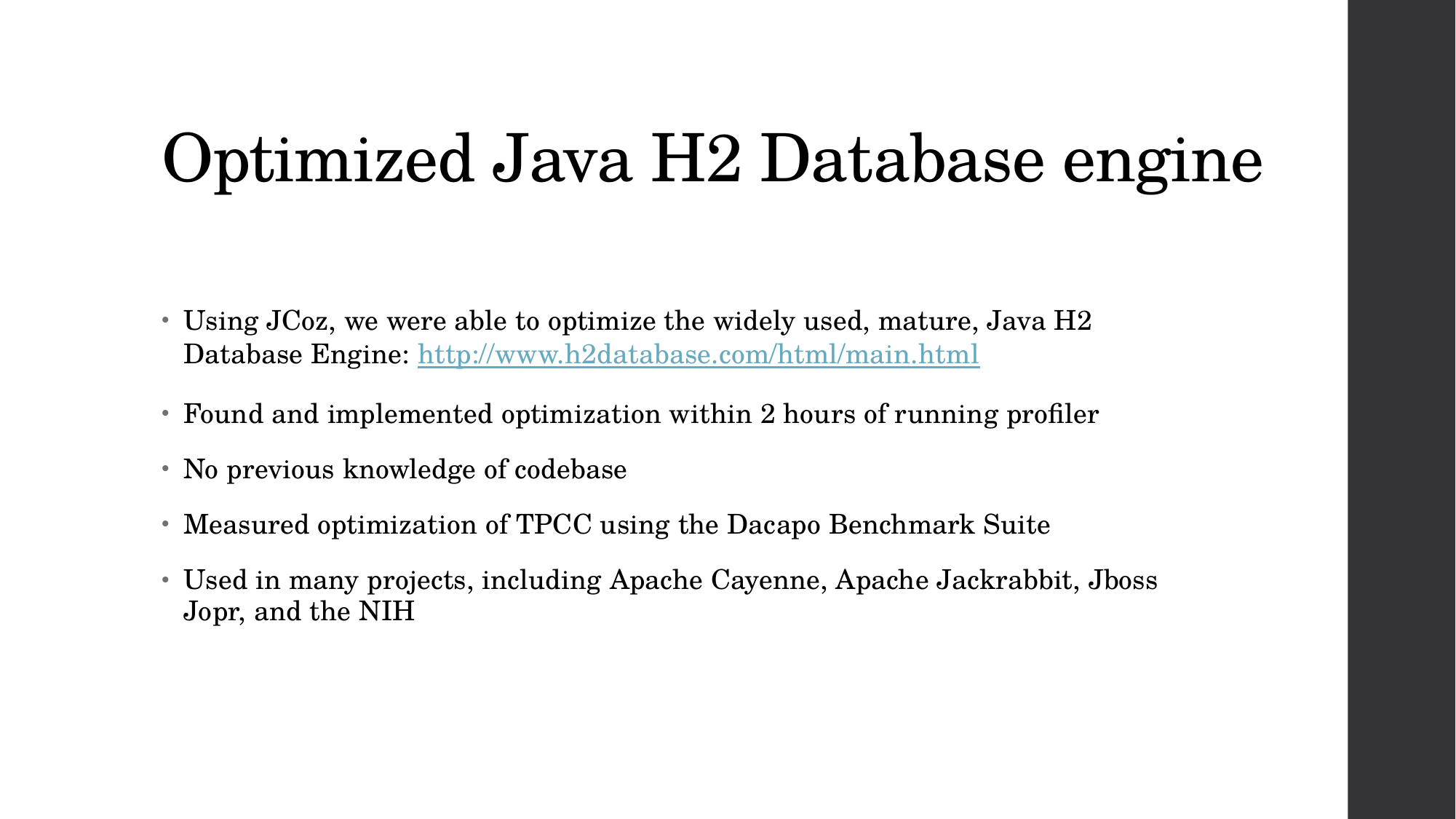

# Optimized Java H2 Database engine
Using JCoz, we were able to optimize the widely used, mature, Java H2 Database Engine: http://www.h2database.com/html/main.html
Found and implemented optimization within 2 hours of running profiler
No previous knowledge of codebase
Measured optimization of TPCC using the Dacapo Benchmark Suite
Used in many projects, including Apache Cayenne, Apache Jackrabbit, Jboss Jopr, and the NIH